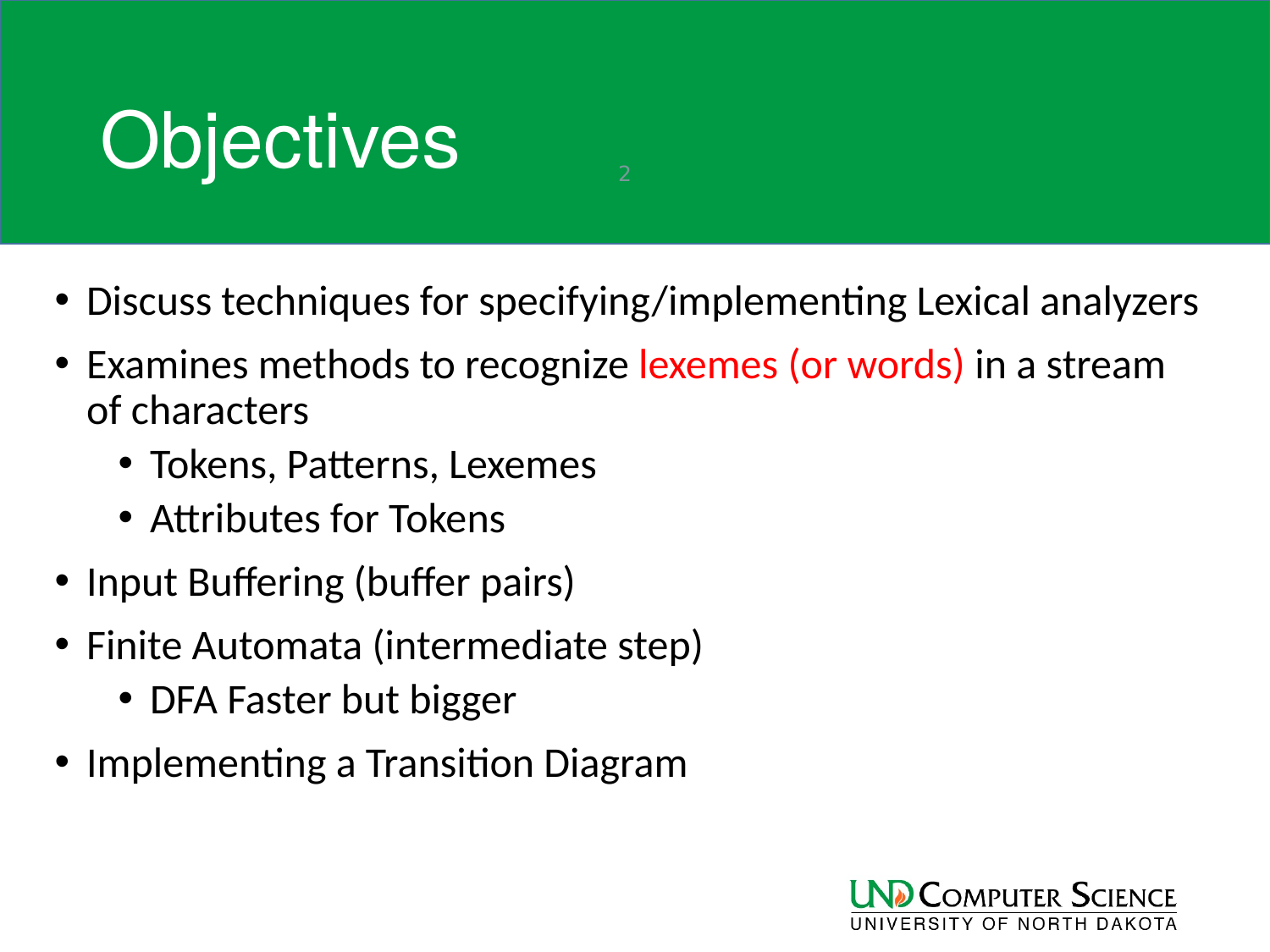

# Objectives
2
Discuss techniques for specifying/implementing Lexical analyzers
Examines methods to recognize lexemes (or words) in a stream of characters
Tokens, Patterns, Lexemes
Attributes for Tokens
Input Buffering (buffer pairs)
Finite Automata (intermediate step)
DFA Faster but bigger
Implementing a Transition Diagram